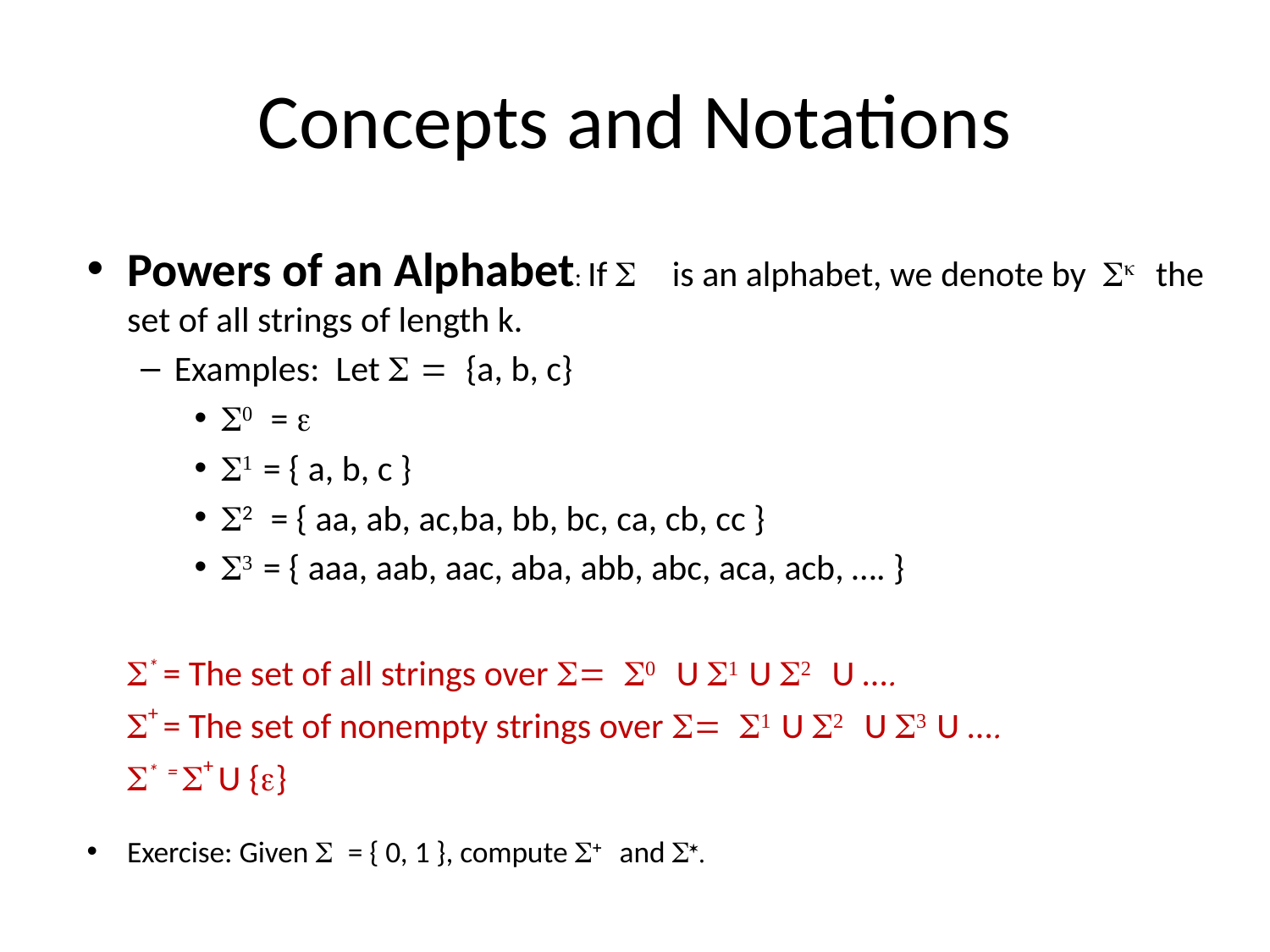

# Concepts and Notations
Powers of an Alphabet: If Σ  is an alphabet, we denote by  Σκ  the set of all strings of length k.
Examples:  Let Σ = {a, b, c}
Σ0 = ε
Σ1 = { a, b, c }
Σ2 = { aa, ab, ac,ba, bb, bc, ca, cb, cc }
Σ3 = { aaa, aab, aac, aba, abb, abc, aca, acb, …. }

Σ* = The set of all strings over Σ= Σ0  U Σ1 U Σ2  U ….
Σ+ = The set of nonempty strings over Σ= Σ1 U Σ2  U Σ3 U ….
Σ*  = Σ+ U {ε}

Exercise: Given Σ = { 0, 1 }, compute Σ+  and Σ∗.